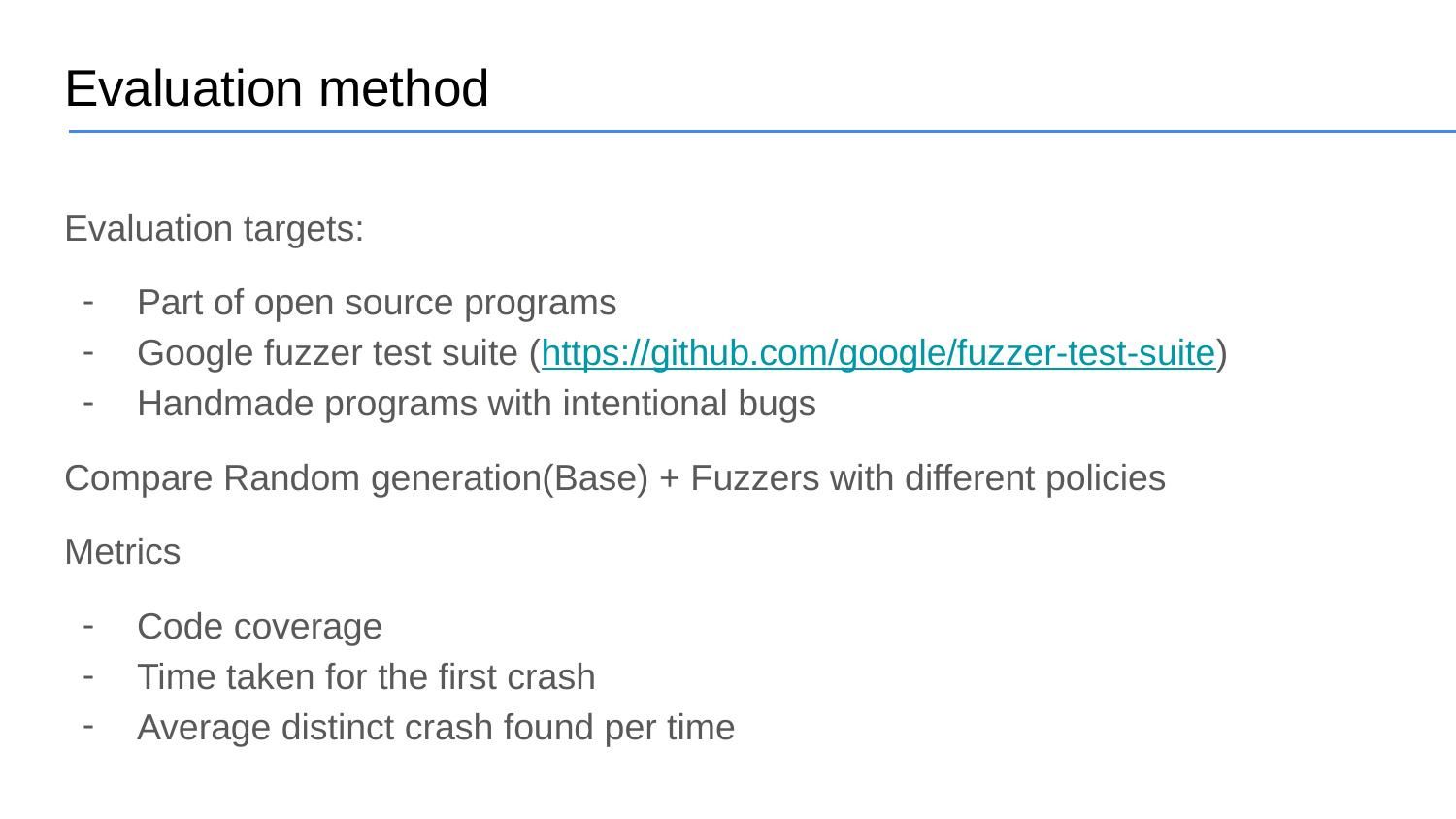

# Evaluation method
Evaluation targets:
Part of open source programs
Google fuzzer test suite (https://github.com/google/fuzzer-test-suite)
Handmade programs with intentional bugs
Compare Random generation(Base) + Fuzzers with different policies
Metrics
Code coverage
Time taken for the first crash
Average distinct crash found per time